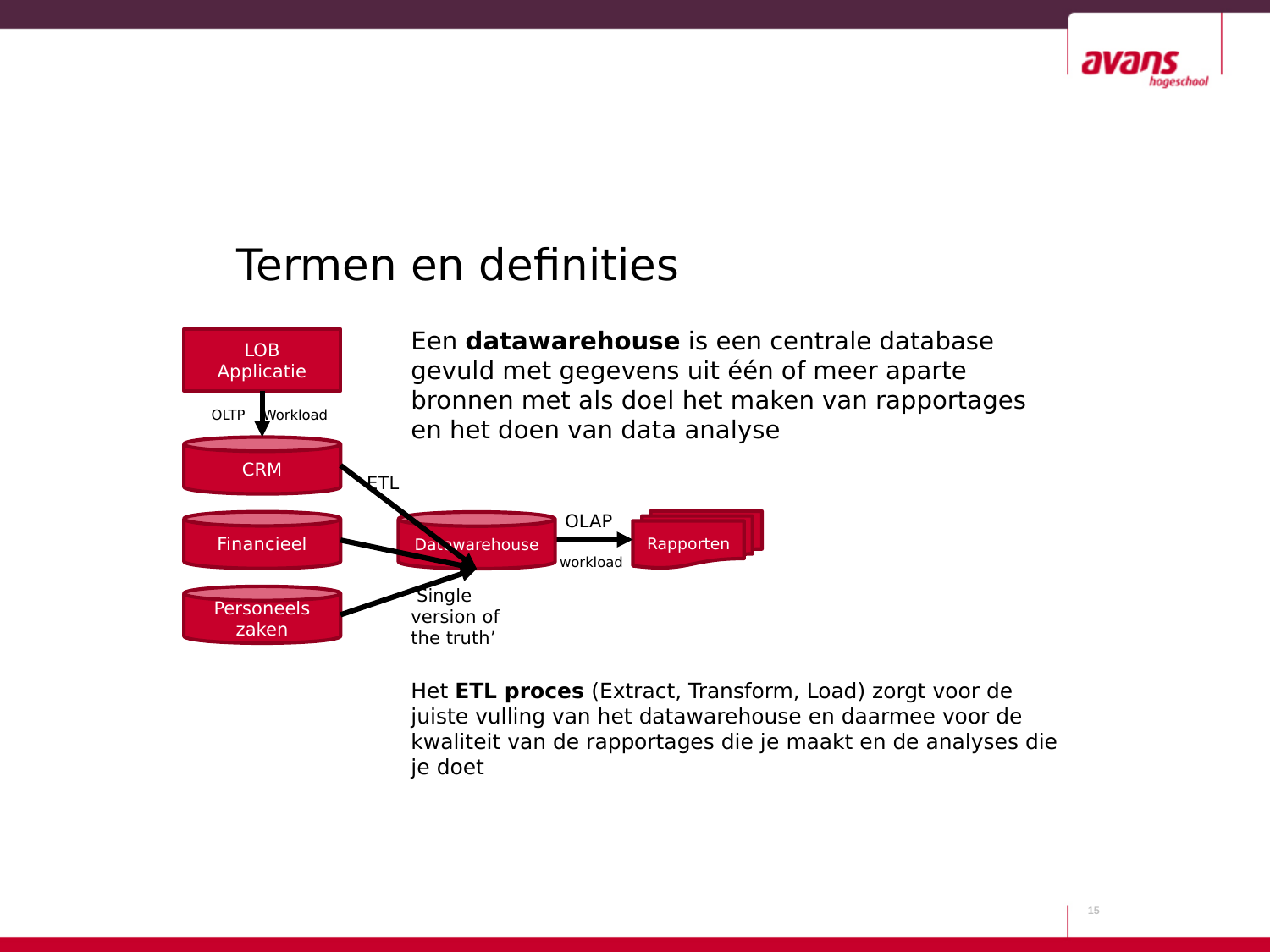

Termen en definities
Een datawarehouse is een centrale database gevuld met gegevens uit één of meer aparte bronnen met als doel het maken van rapportages en het doen van data analyse
LOB
Applicatie
OLTP    Workload
CRM
ETL
OLAP
Rapporten
Financieel
Datewarehouse
workload
‘Single version of
the truth’
Personeels
zaken
Het ETL proces (Extract, Transform, Load) zorgt voor de juiste vulling van het datawarehouse en daarmee voor de kwaliteit van de rapportages die je maakt en de analyses die je doet
15